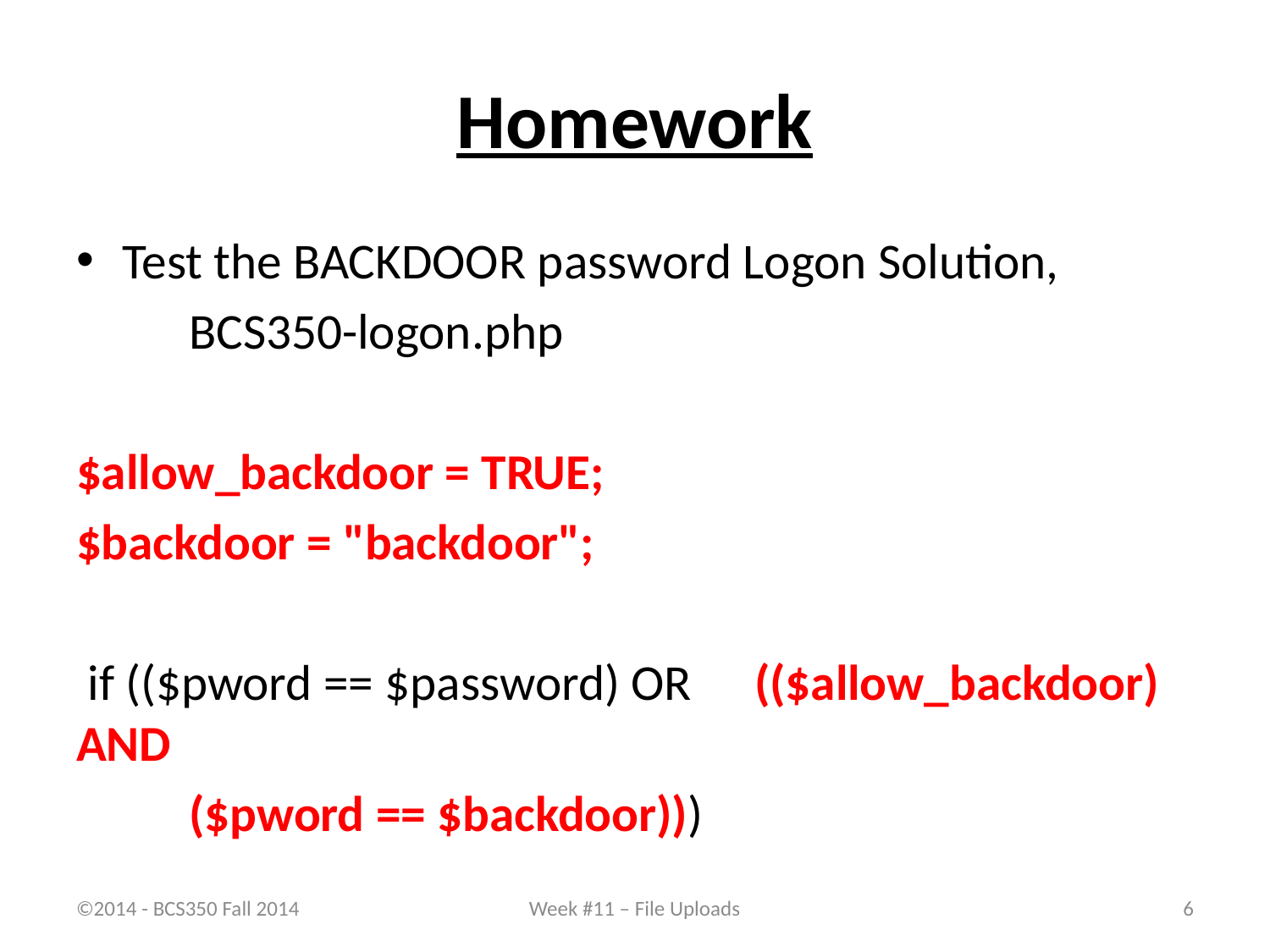

# Homework
Test the BACKDOOR password Logon Solution,
	BCS350-logon.php

$allow_backdoor = TRUE;
$backdoor = "backdoor";

 if (($pword == $password) OR  	(($allow_backdoor) AND
	($pword == $backdoor)))
©2014 - BCS350 Fall 2014
Week #11 – File Uploads
6